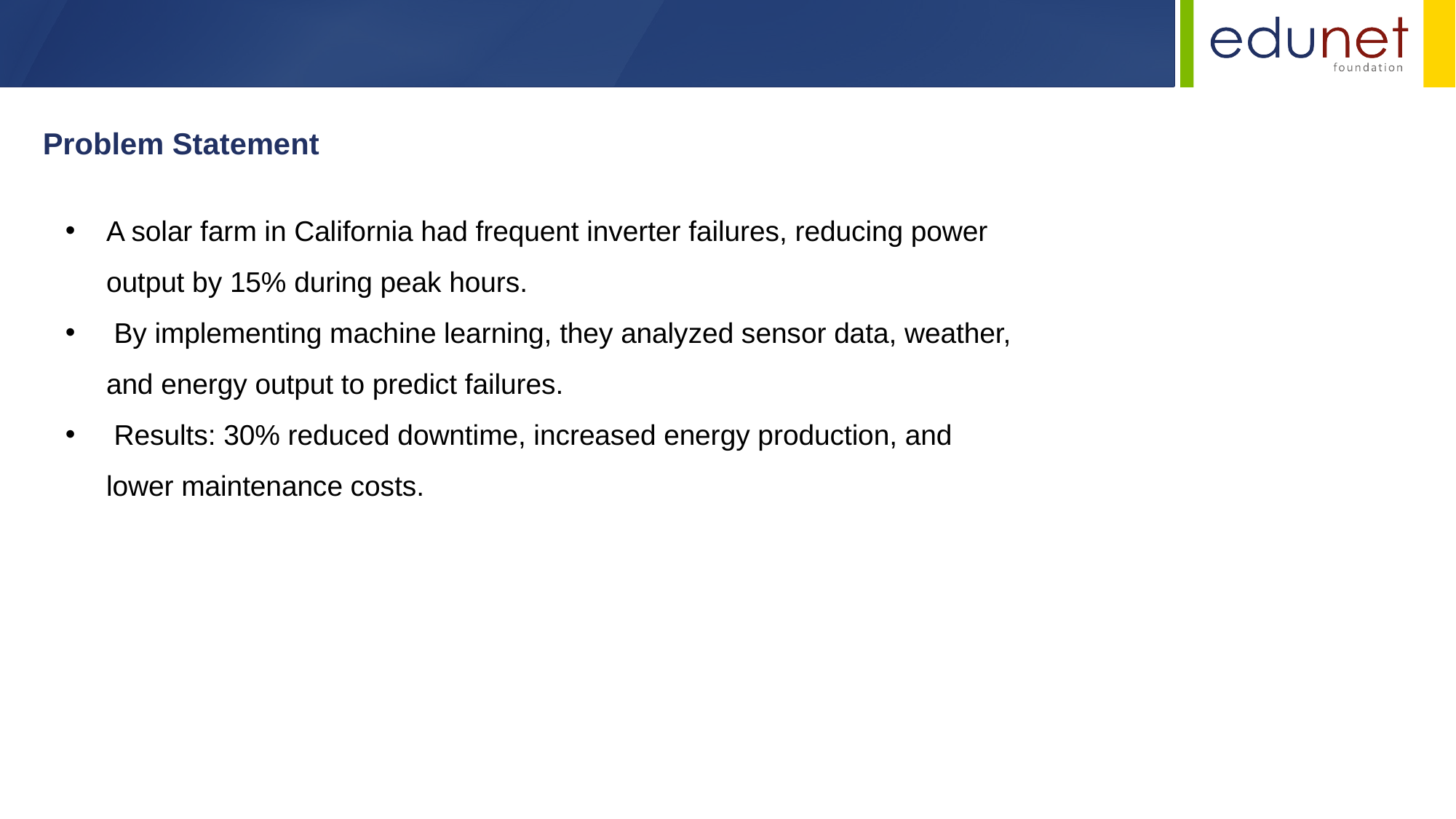

Problem Statement
A solar farm in California had frequent inverter failures, reducing power output by 15% during peak hours.
 By implementing machine learning, they analyzed sensor data, weather, and energy output to predict failures.
 Results: 30% reduced downtime, increased energy production, and lower maintenance costs.